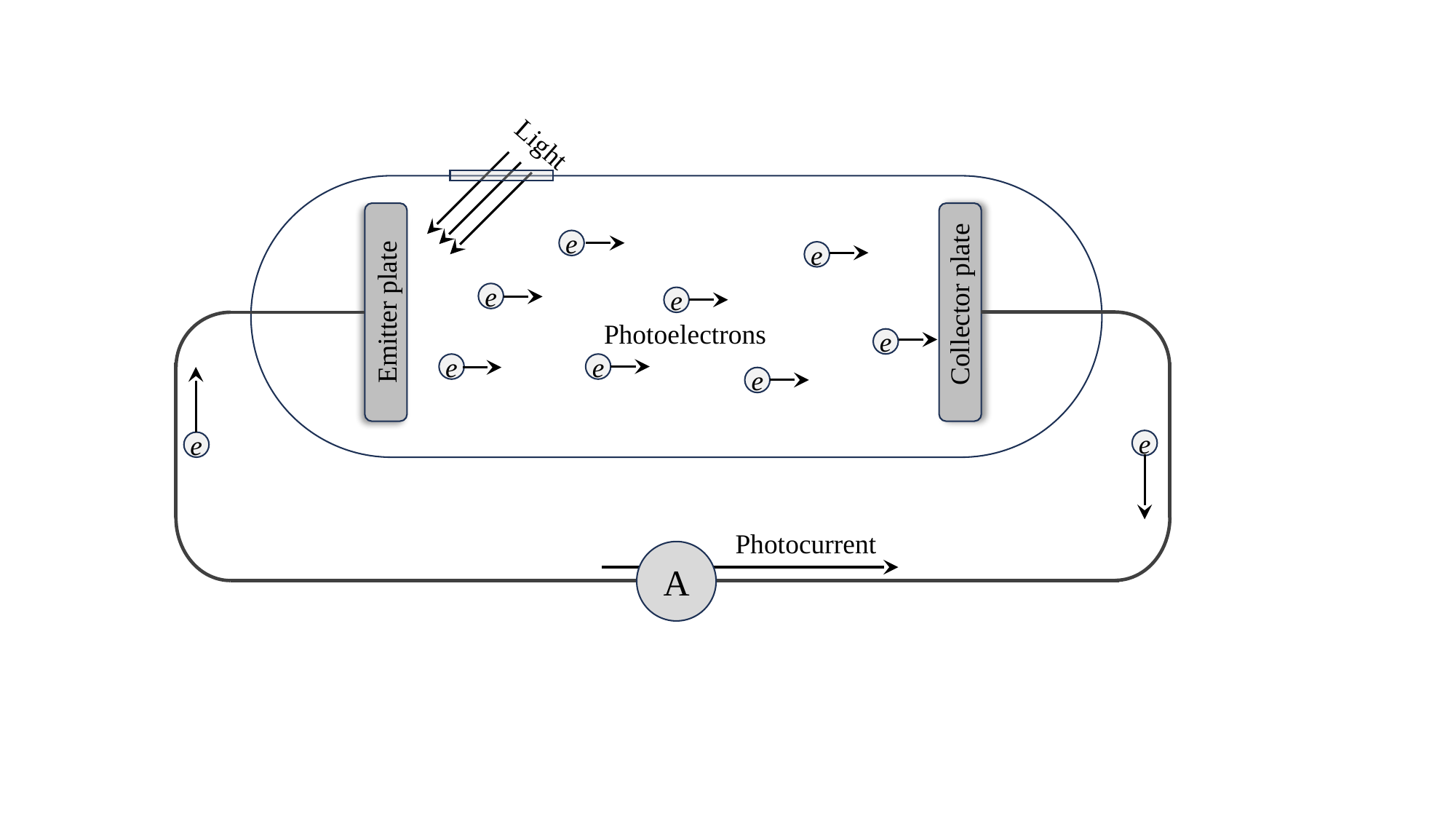

Light

e
e
e
e
Collector plate
Emitter plate

Photoelectrons
e
e
e
e

e
e
Photocurrent
A